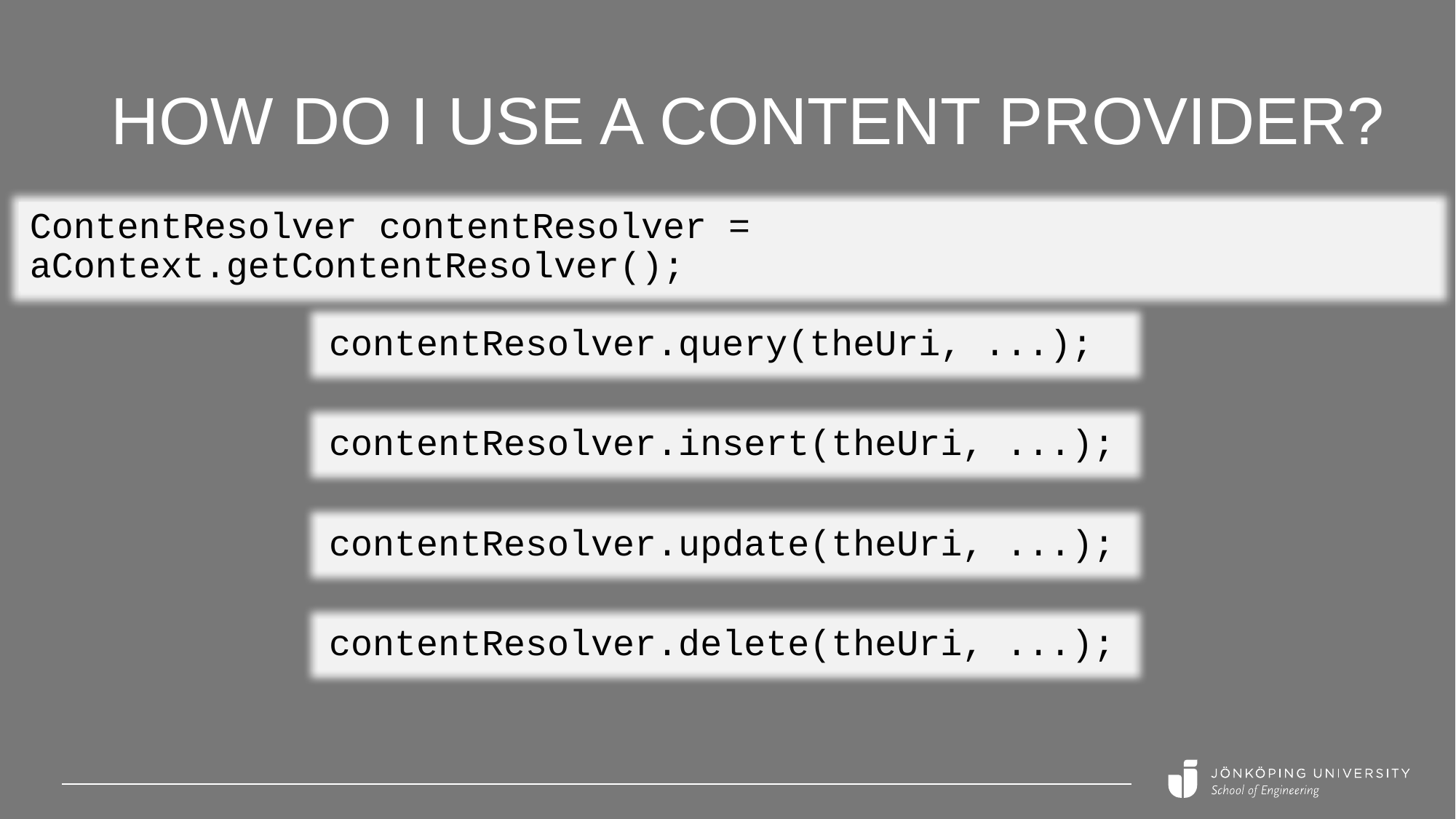

# How do I use a content provider?
ContentResolver contentResolver = aContext.getContentResolver();
contentResolver.query(theUri, ...);
contentResolver.insert(theUri, ...);
contentResolver.update(theUri, ...);
contentResolver.delete(theUri, ...);